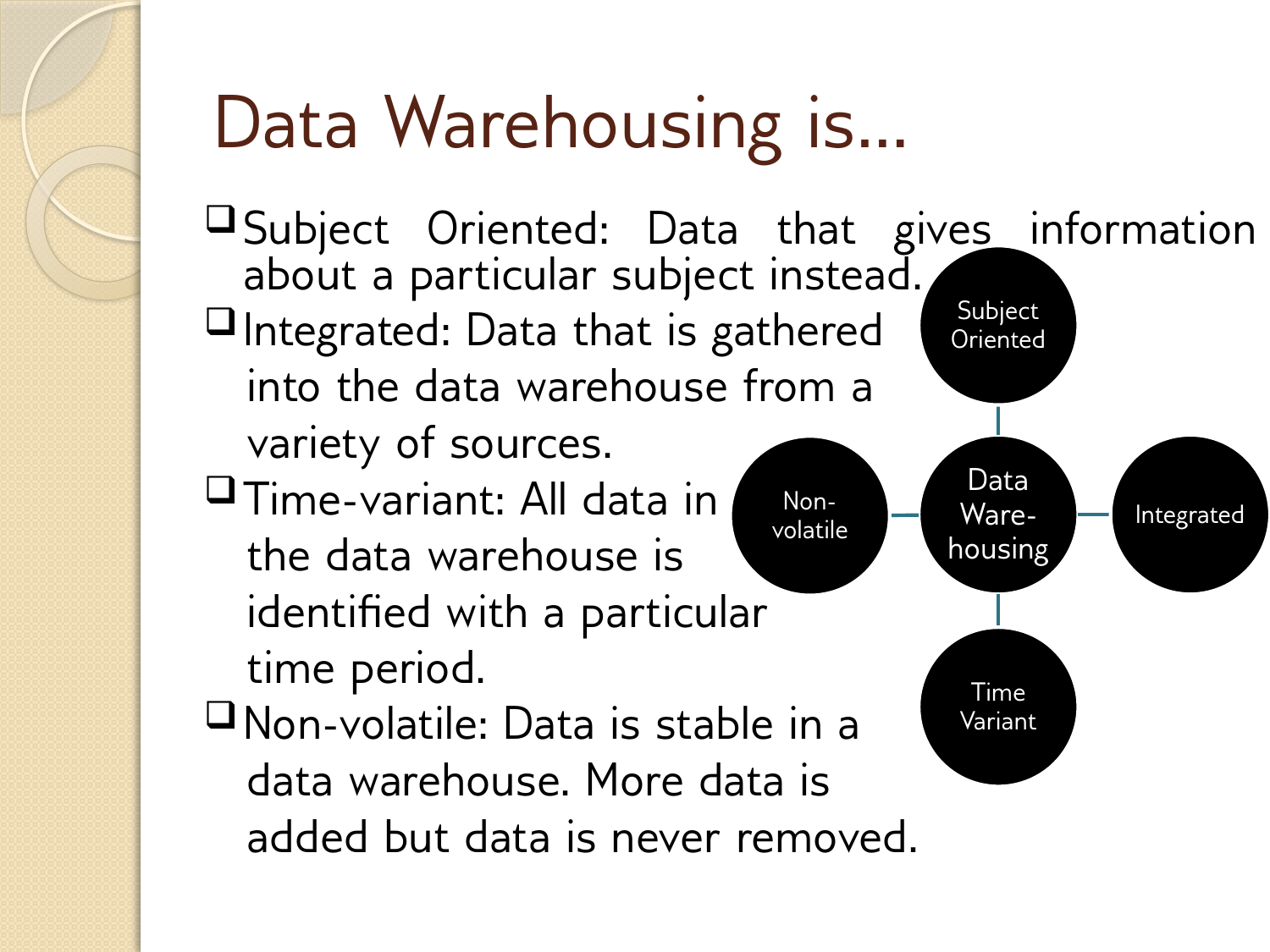

# Data Warehousing is…
Subject Oriented: Data that gives information about a particular subject instead.
Integrated: Data that is gathered
   into the data warehouse from a
   variety of sources.
Time-variant: All data in
   the data warehouse is
   identified with a particular
   time period.
Non-volatile: Data is stable in a
   data warehouse. More data is
   added but data is never removed.
Data Ware-housing

Subject Oriented

Integrated

Time Variant

Non-volatile